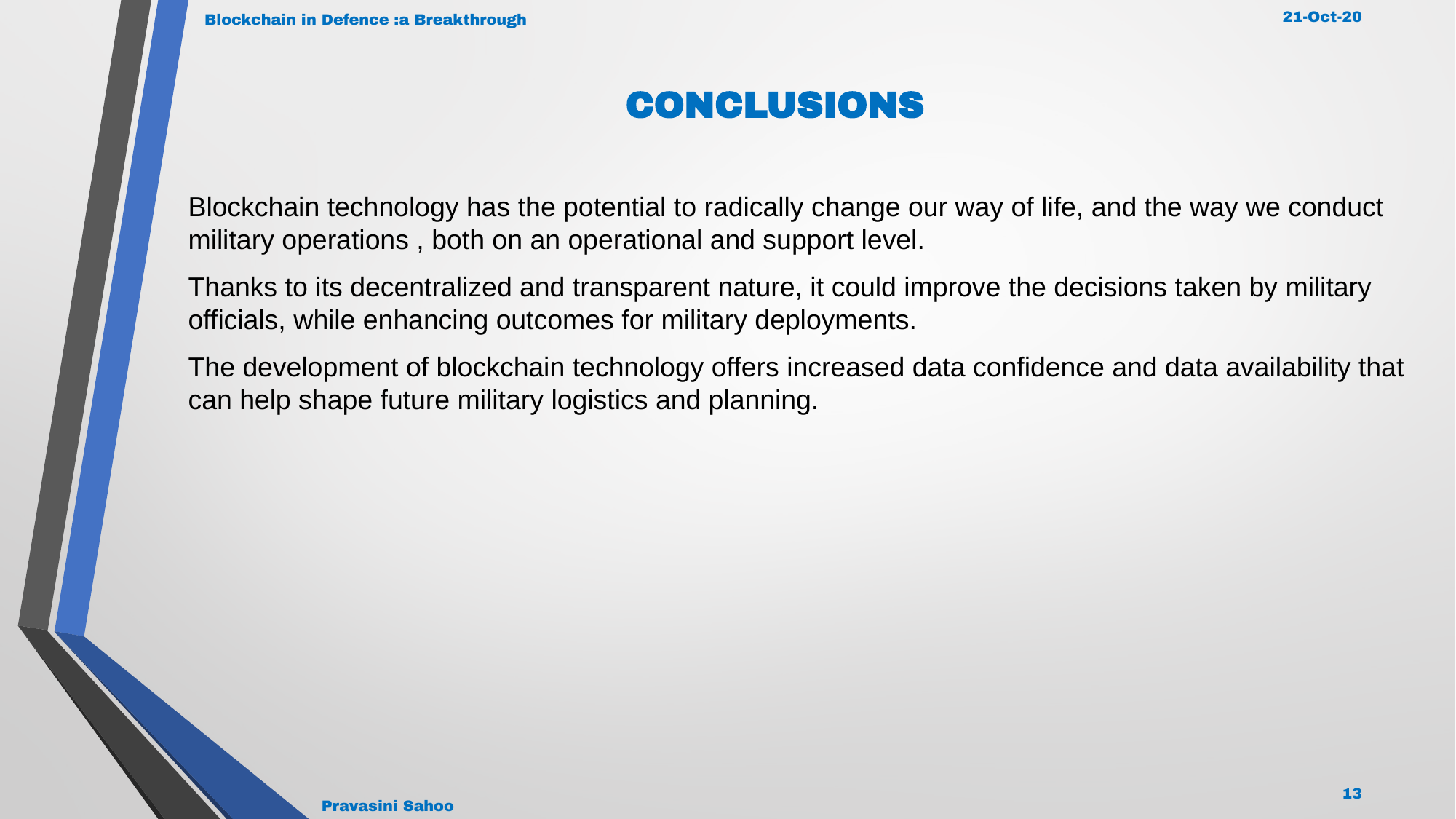

Blockchain in Defence :a Breakthrough
21-Oct-20
# CONCLUSIONS
Blockchain technology has the potential to radically change our way of life, and the way we conduct military operations , both on an operational and support level.
Thanks to its decentralized and transparent nature, it could improve the decisions taken by military officials, while enhancing outcomes for military deployments.
The development of blockchain technology offers increased data confidence and data availability that can help shape future military logistics and planning.
13
Pravasini Sahoo